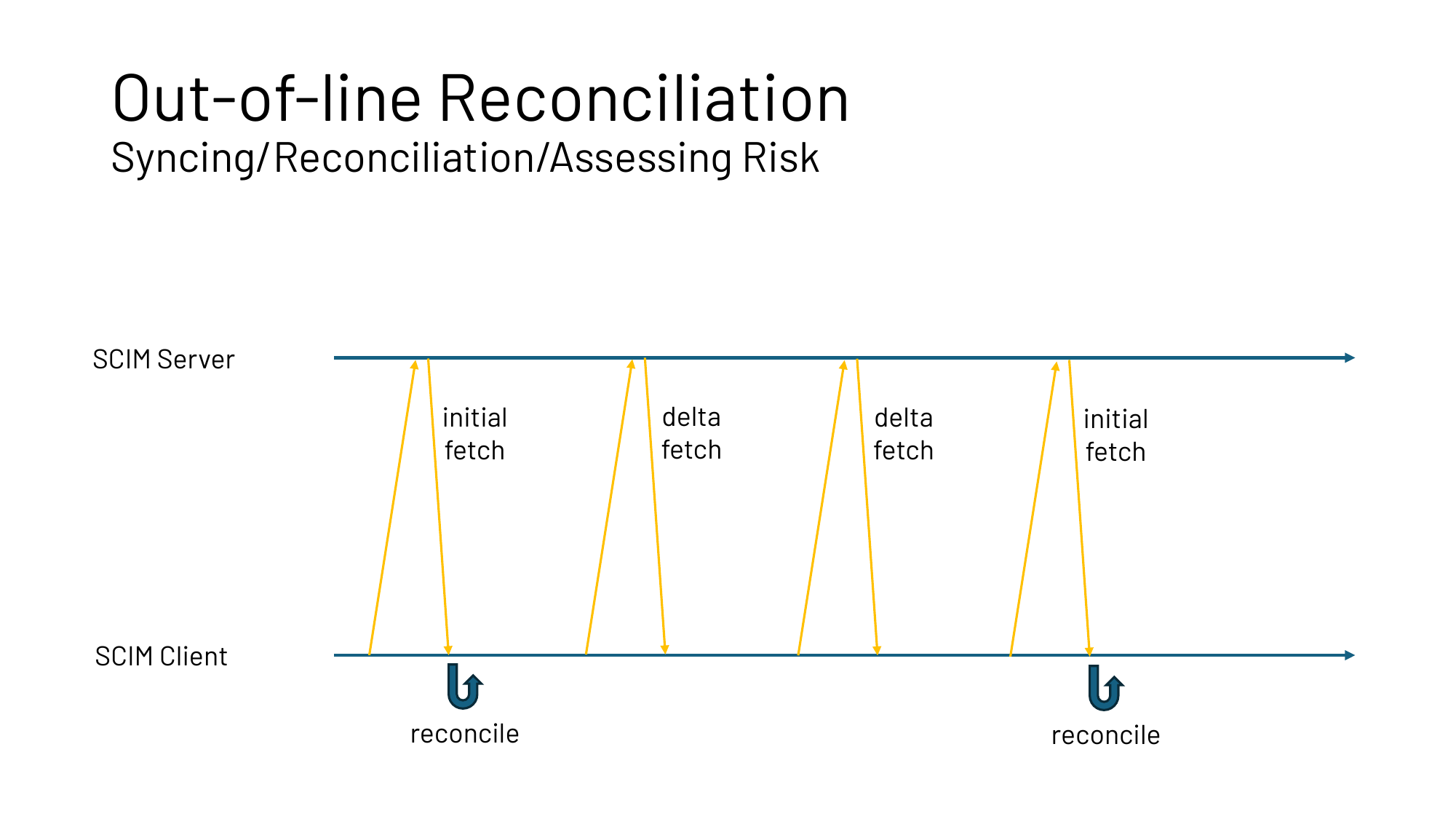

# Out-of-line Reconciliation Syncing/Reconciliation/Assessing Risk
SCIM Server
delta
fetch
initial
fetch
delta
fetch
initial
fetch
SCIM Client

reconcile
reconcile